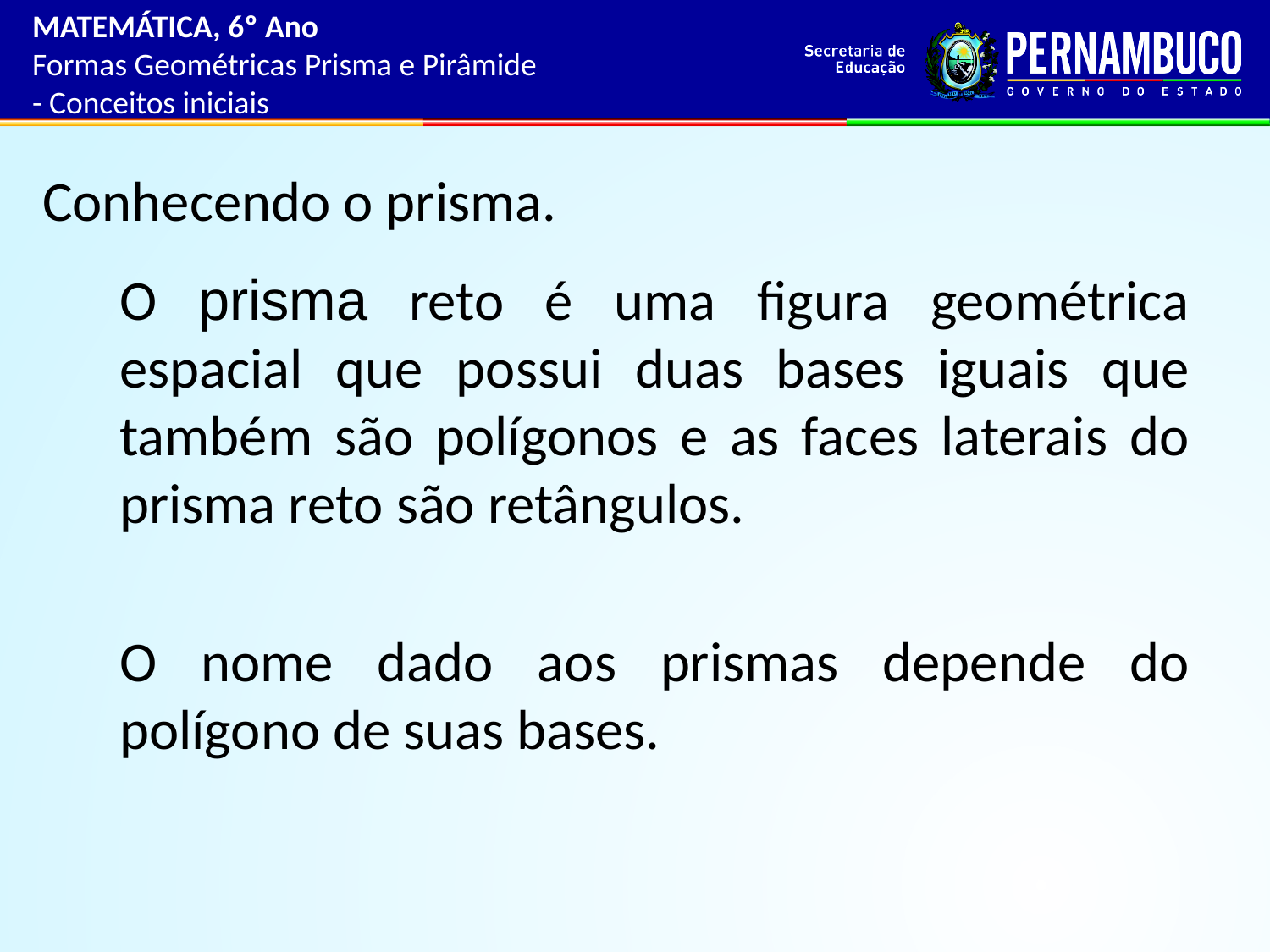

MATEMÁTICA, 6º Ano
Formas Geométricas Prisma e Pirâmide
- Conceitos iniciais

Conhecendo o prisma.

	O prisma reto é uma figura geométrica espacial que possui duas bases iguais que também são polígonos e as faces laterais do prisma reto são retângulos.

	O nome dado aos prismas depende do polígono de suas bases.